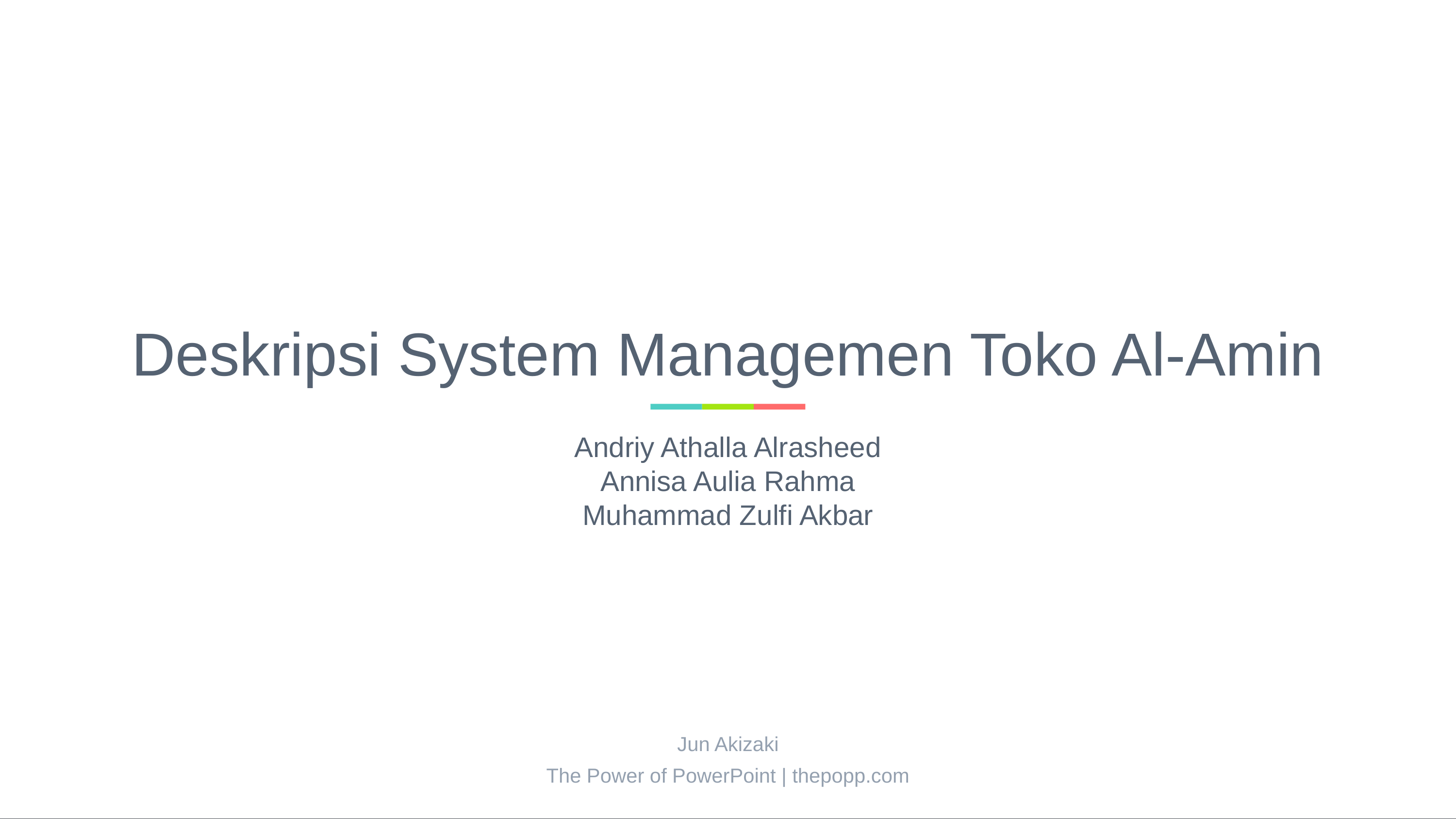

# Deskripsi System Managemen Toko Al-Amin
Andriy Athalla Alrasheed
Annisa Aulia Rahma
Muhammad Zulfi Akbar

Jun Akizaki
The Power of PowerPoint | thepopp.com